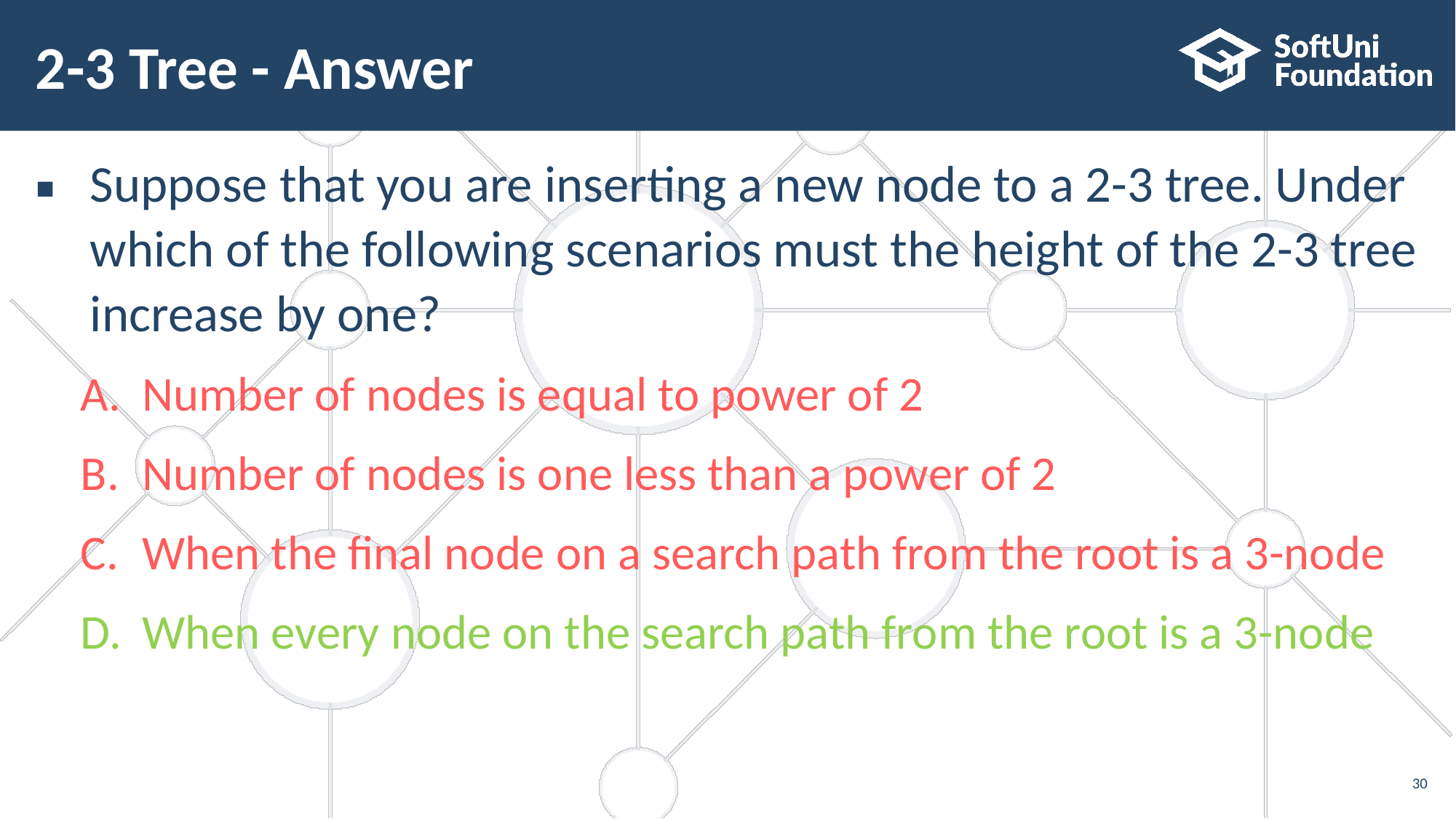

# 2-3 Tree - Answer
Suppose that you are inserting a new node to a 2-3 tree. Under which of the following scenarios must the height of the 2-3 tree increase by one?
Number of nodes is equal to power of 2
Number of nodes is one less than a power of 2
When the final node on a search path from the root is a 3-node
When every node on the search path from the root is a 3-node
30